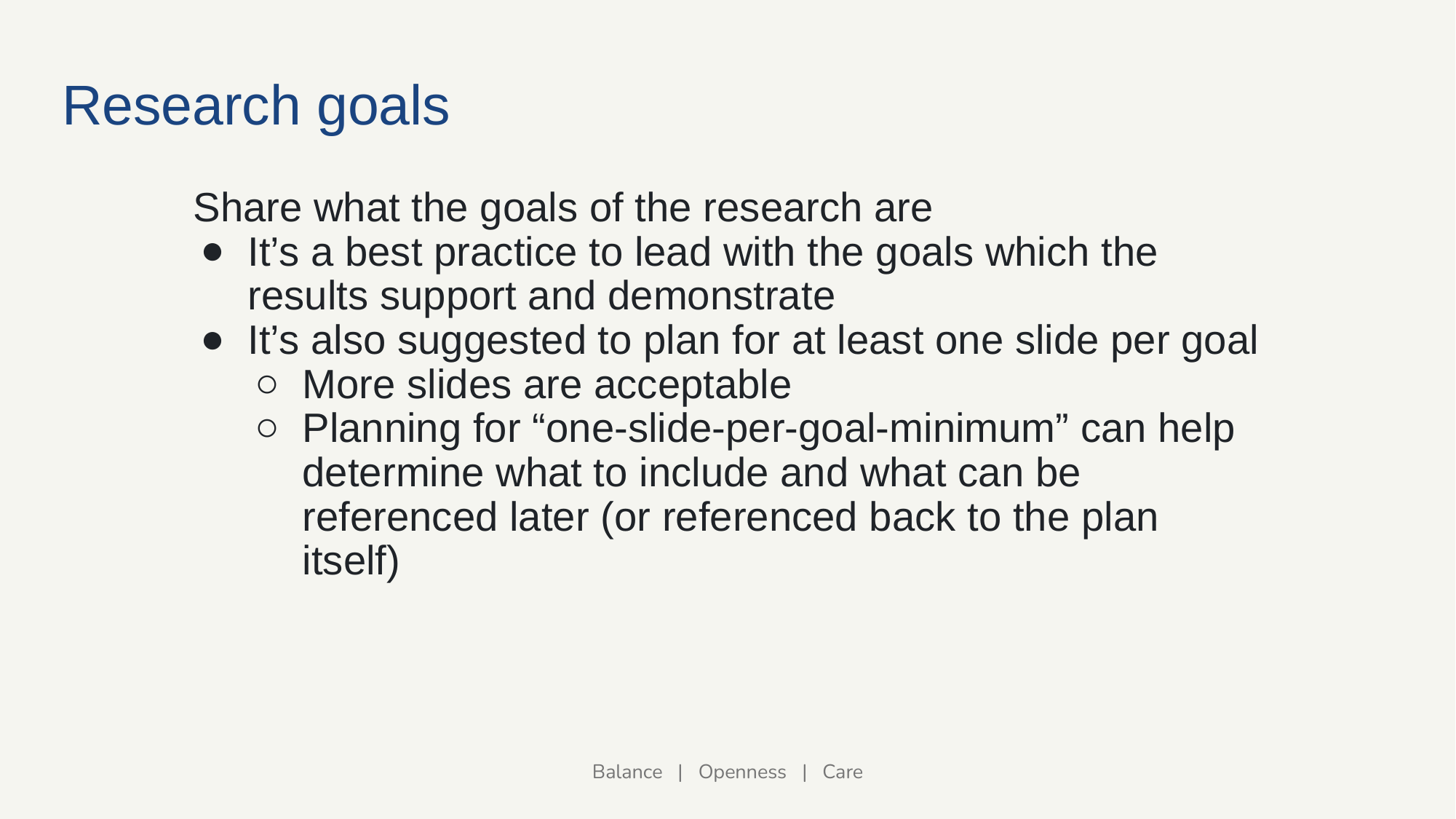

# Research goals
Share what the goals of the research are
It’s a best practice to lead with the goals which the results support and demonstrate
It’s also suggested to plan for at least one slide per goal
More slides are acceptable
Planning for “one-slide-per-goal-minimum” can help determine what to include and what can be referenced later (or referenced back to the plan itself)